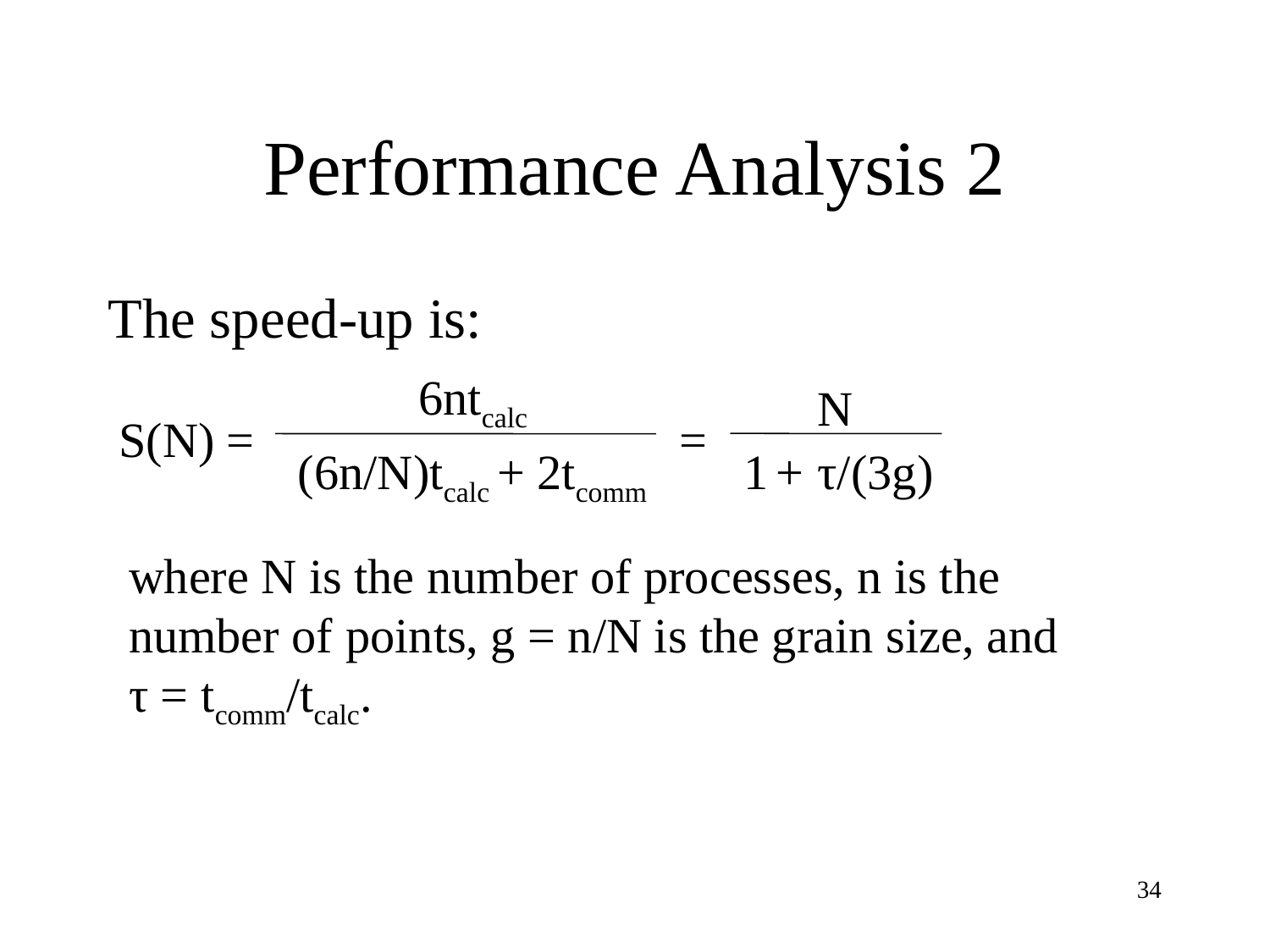

# Performance Analysis 2
The speed-up is:
6ntcalc
N
S(N) =
=

1 +
τ/(3g)
(6n/N)tcalc + 2tcomm

where N is the number of processes, n is the number of points, g = n/N is the grain size, and τ = tcomm/tcalc.
34